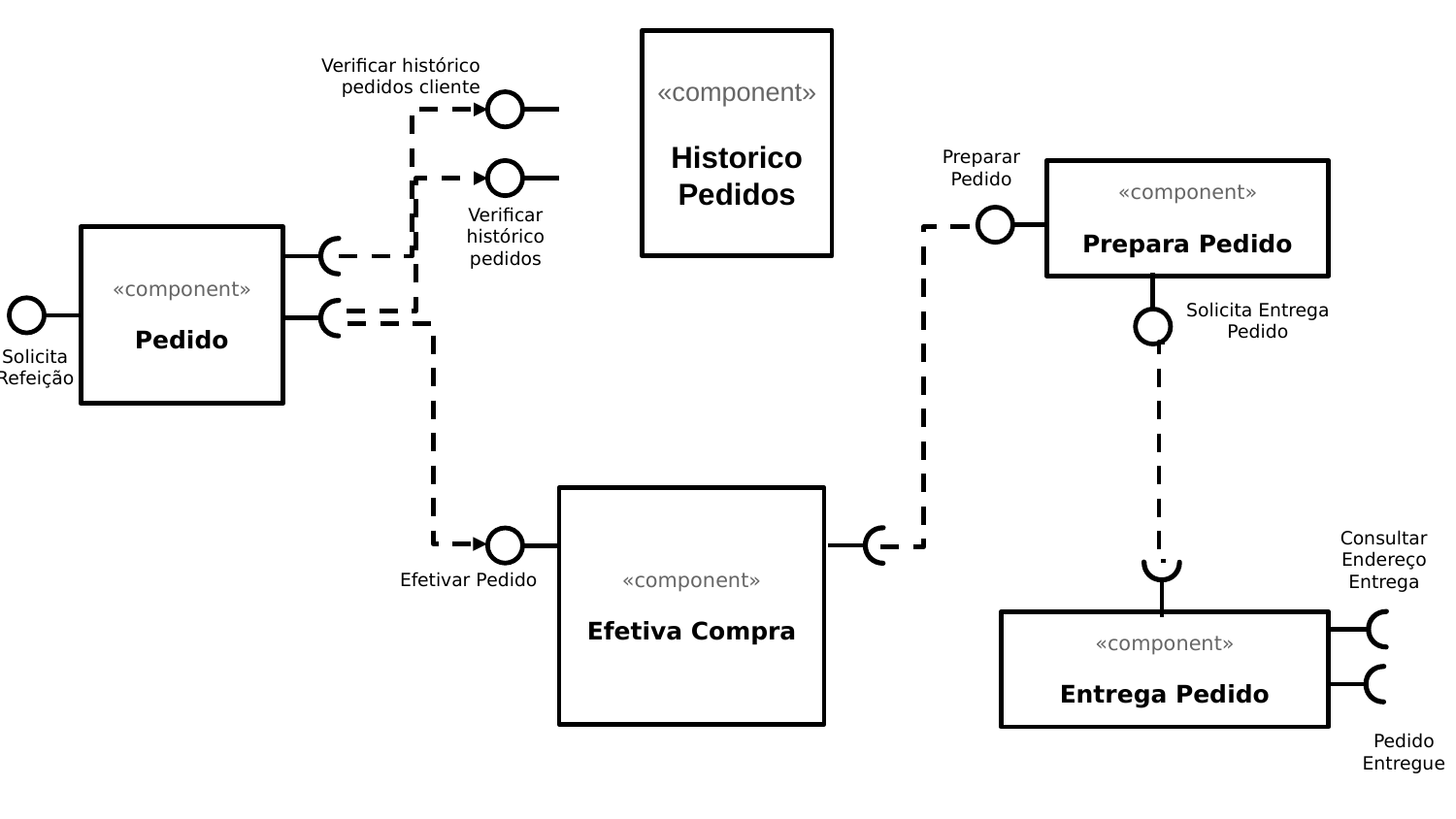

«component»

Historico
Pedidos
Verificar histórico pedidos cliente

Preparar Pedido

«component»

Prepara Pedido
Verificar histórico pedidos

«component»

Pedido

Solicita Entrega Pedido

Solicita
Refeição

«component»

Efetiva Compra
Consultar Endereço Entrega

Efetivar Pedido

«component»

Entrega Pedido

Pedido Entregue